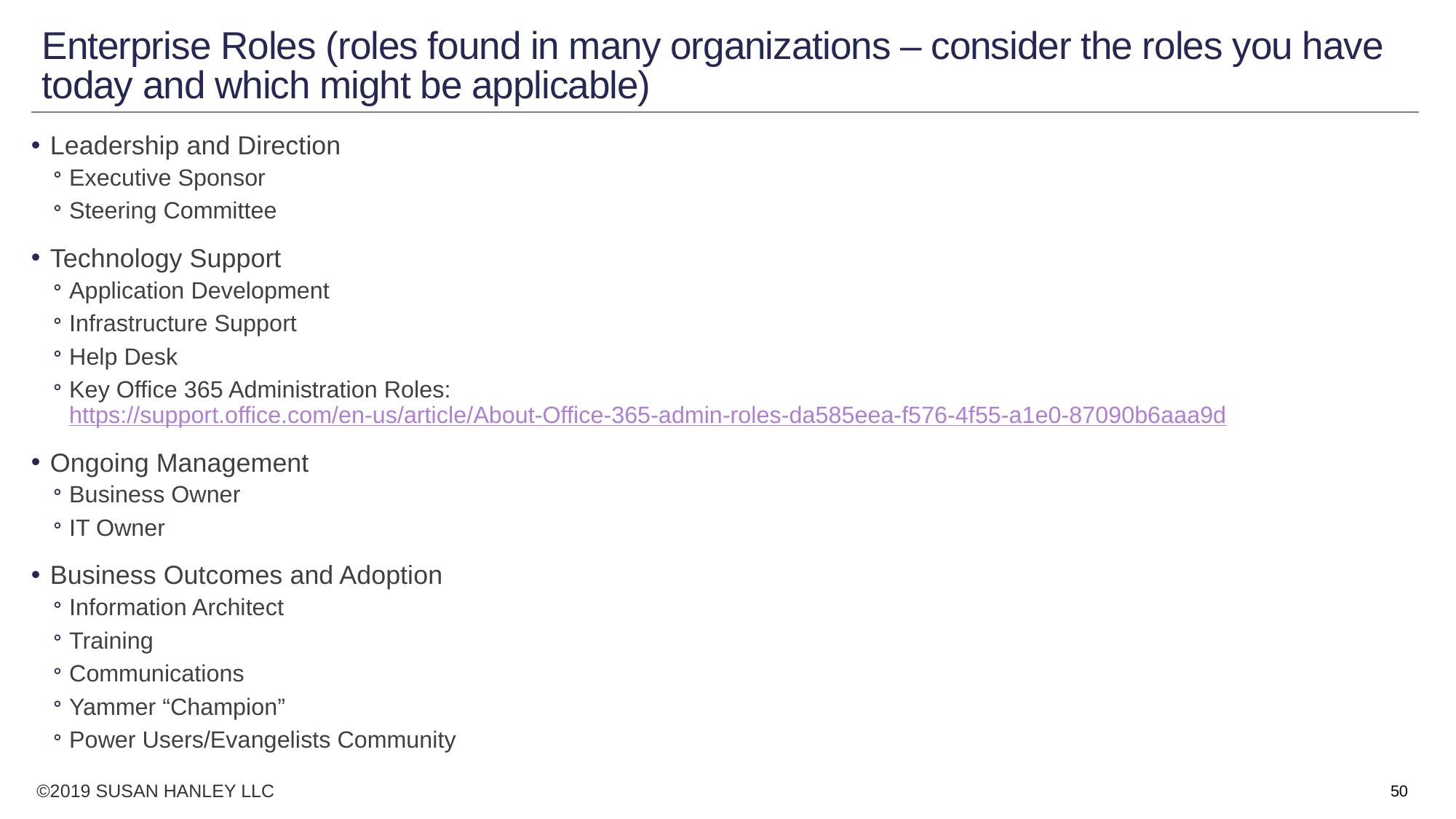

# Enterprise Roles (roles found in many organizations – consider the roles you have today and which might be applicable)
Leadership and Direction
Executive Sponsor
Steering Committee
Technology Support
Application Development
Infrastructure Support
Help Desk
Key Office 365 Administration Roles: https://support.office.com/en-us/article/About-Office-365-admin-roles-da585eea-f576-4f55-a1e0-87090b6aaa9d
Ongoing Management
Business Owner
IT Owner
Business Outcomes and Adoption
Information Architect
Training
Communications
Yammer “Champion”
Power Users/Evangelists Community
50